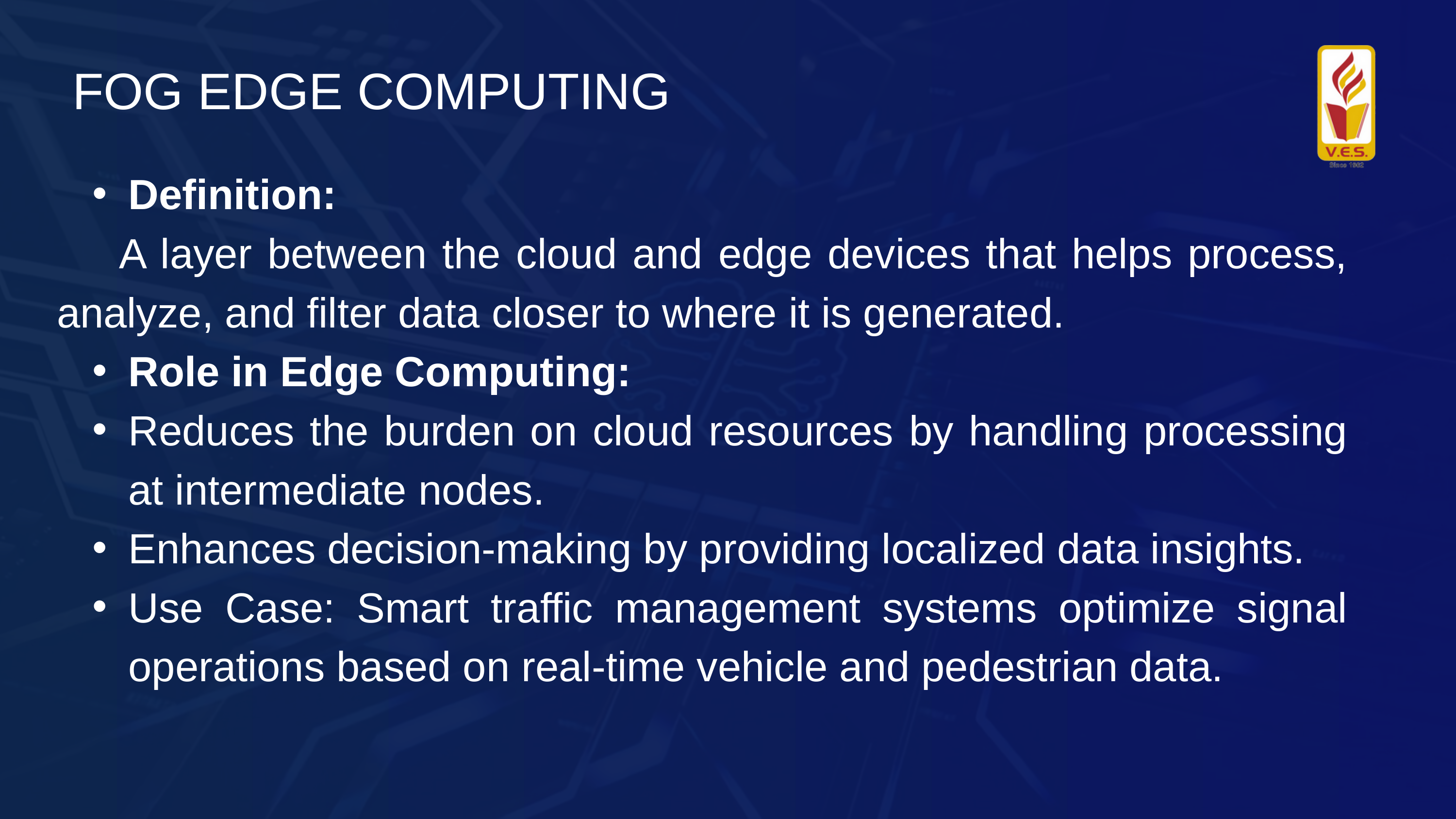

FOG EDGE COMPUTING
Definition:
    A layer between the cloud and edge devices that helps process, analyze, and filter data closer to where it is generated.
Role in Edge Computing:
Reduces the burden on cloud resources by handling processing at intermediate nodes.
Enhances decision-making by providing localized data insights.
Use Case: Smart traffic management systems optimize signal operations based on real-time vehicle and pedestrian data.